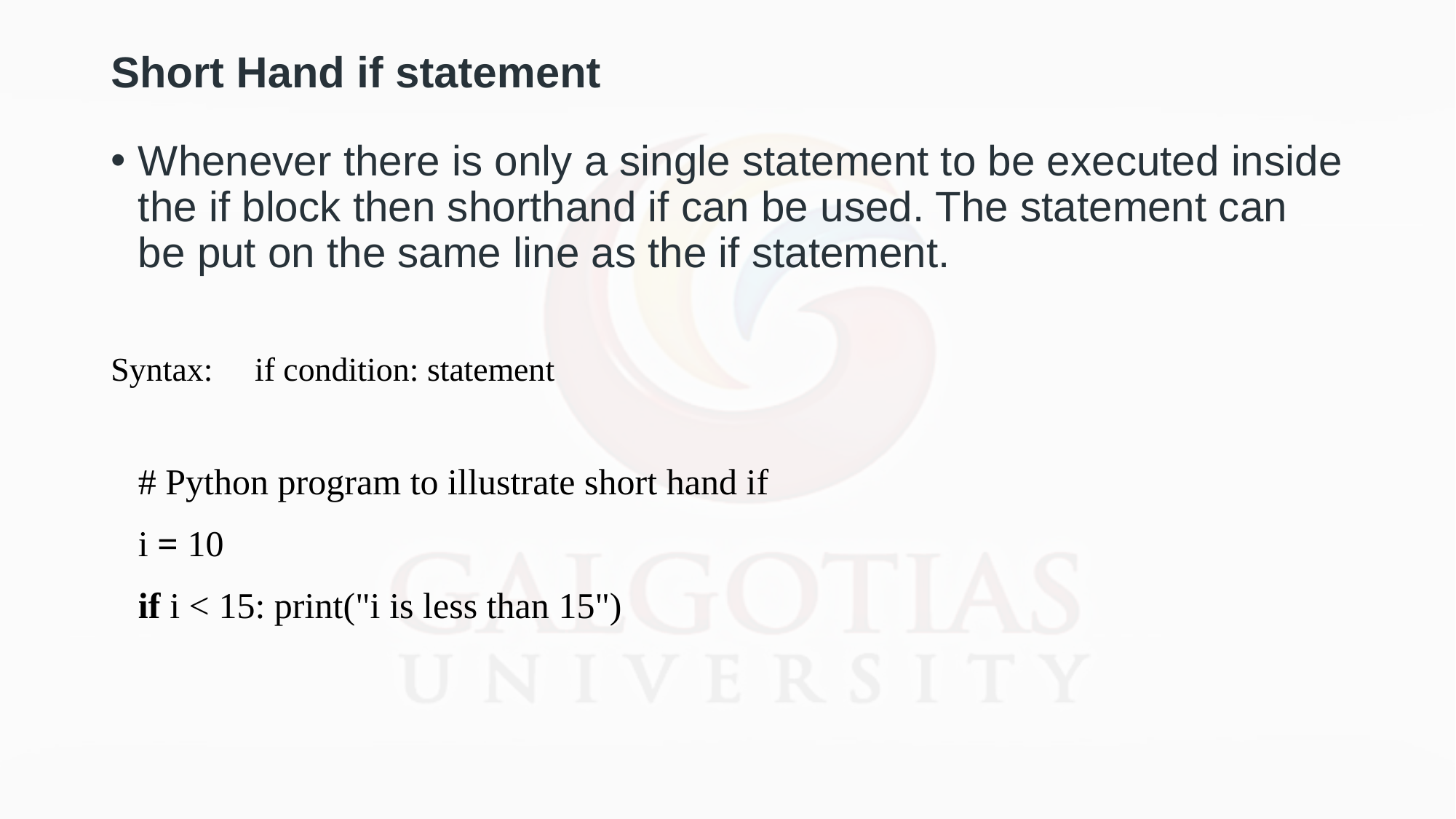

# Short Hand if statement
Whenever there is only a single statement to be executed inside the if block then shorthand if can be used. The statement can be put on the same line as the if statement.

Syntax:     if condition: statement

# Python program to illustrate short hand if
i = 10
if i < 15: print("i is less than 15")